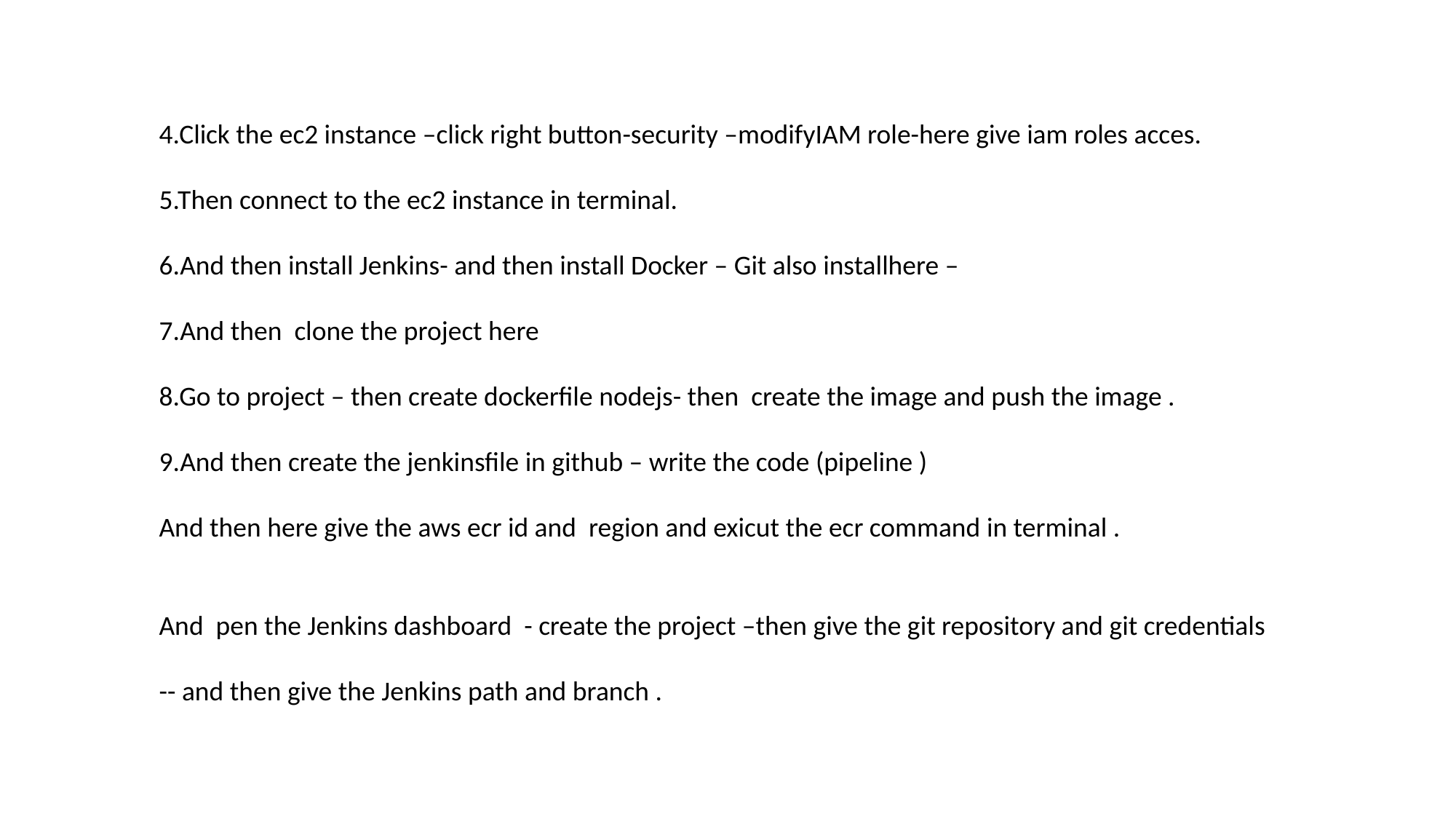

4.Click the ec2 instance –click right button-security –modifyIAM role-here give iam roles acces.

5.Then connect to the ec2 instance in terminal.

6.And then install Jenkins- and then install Docker – Git also installhere –

7.And then  clone the project here

8.Go to project – then create dockerfile nodejs- then  create the image and push the image .

9.And then create the jenkinsfile in github – write the code (pipeline )

And then here give the aws ecr id and  region and exicut the ecr command in terminal .

And  pen the Jenkins dashboard  - create the project –then give the git repository and git credentials

-- and then give the Jenkins path and branch .